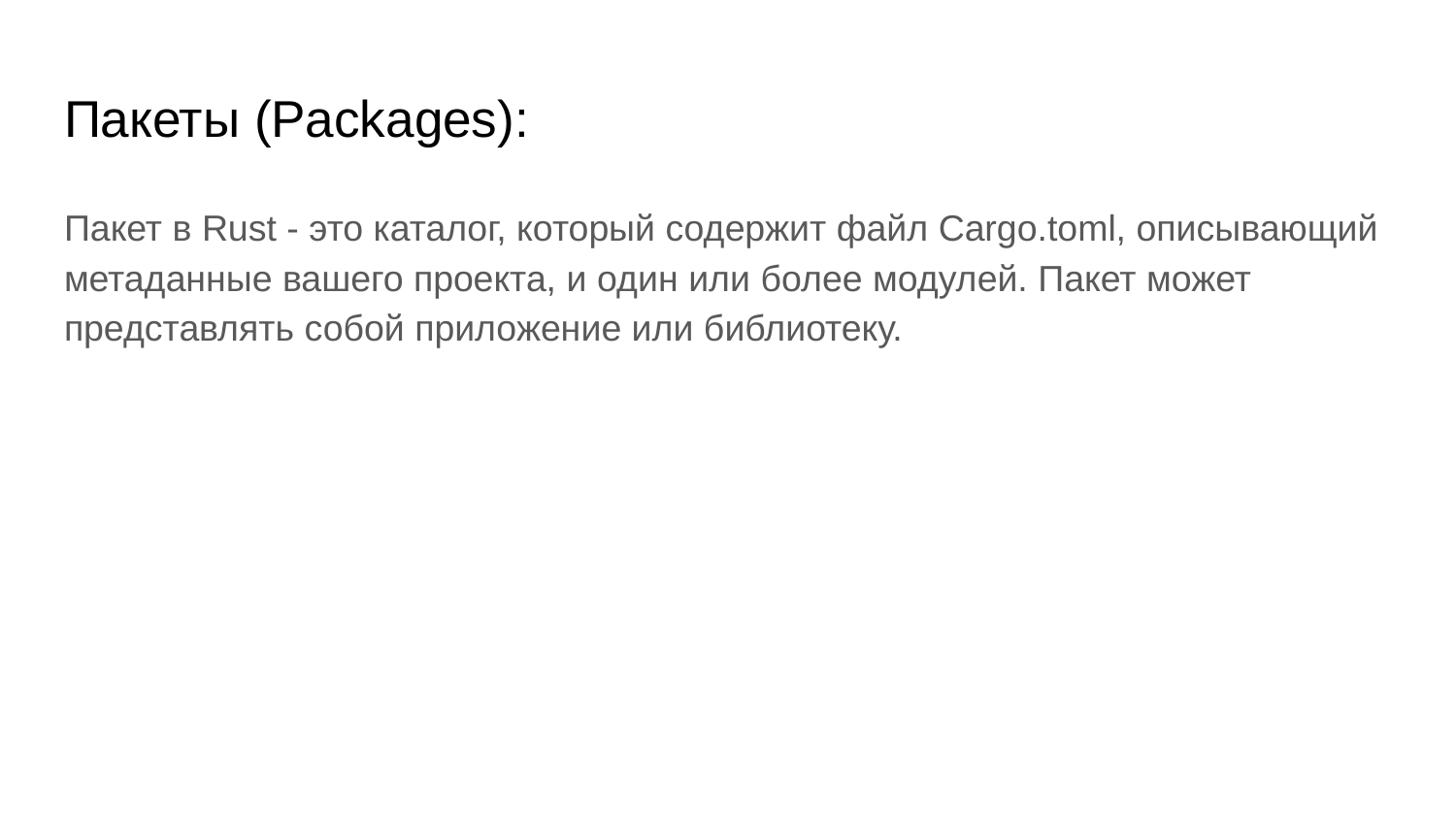

# Пакеты (Packages):
Пакет в Rust - это каталог, который содержит файл Cargo.toml, описывающий метаданные вашего проекта, и один или более модулей. Пакет может представлять собой приложение или библиотеку.